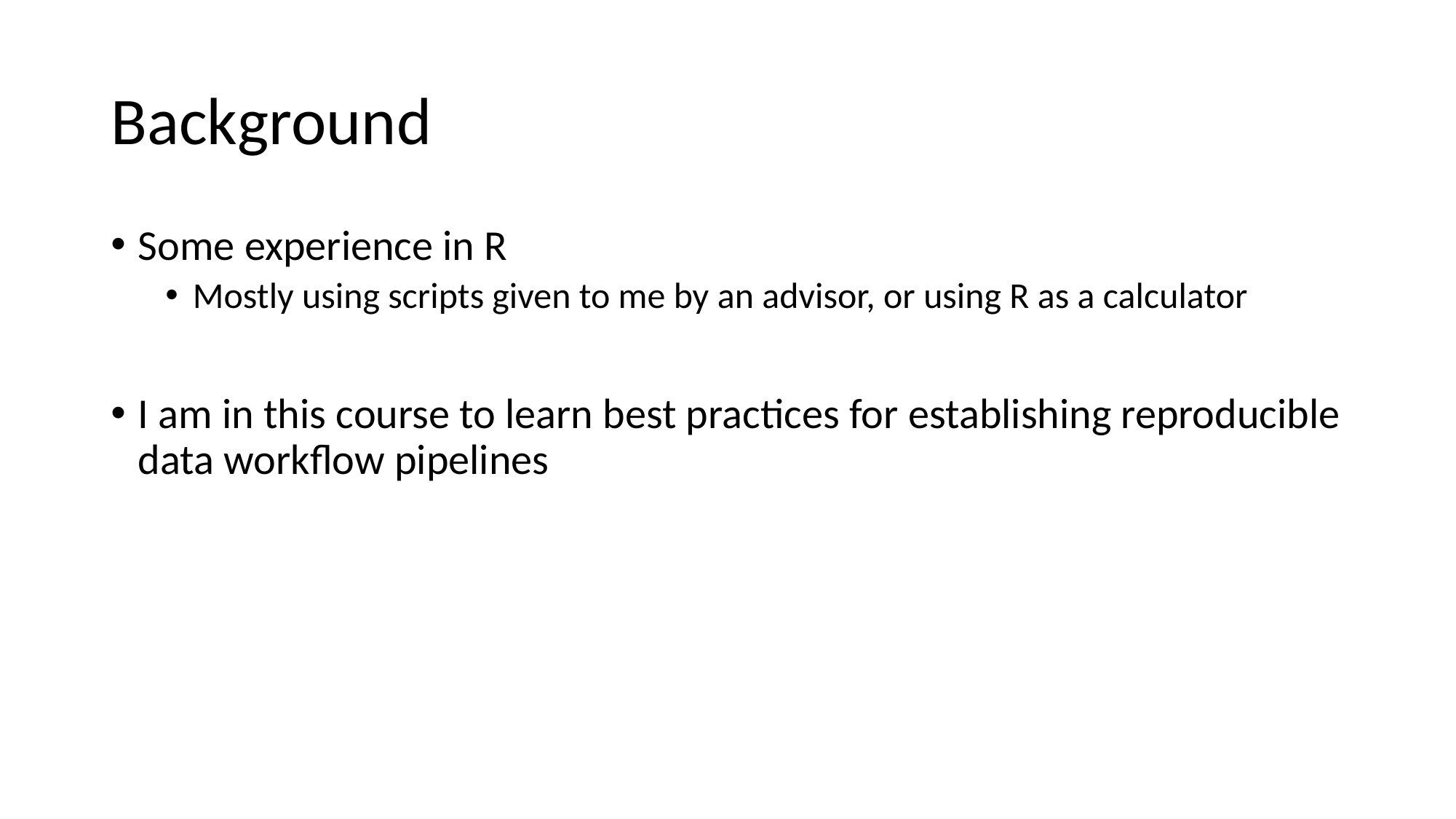

# Background
Some experience in R
Mostly using scripts given to me by an advisor, or using R as a calculator

I am in this course to learn best practices for establishing reproducible data workflow pipelines